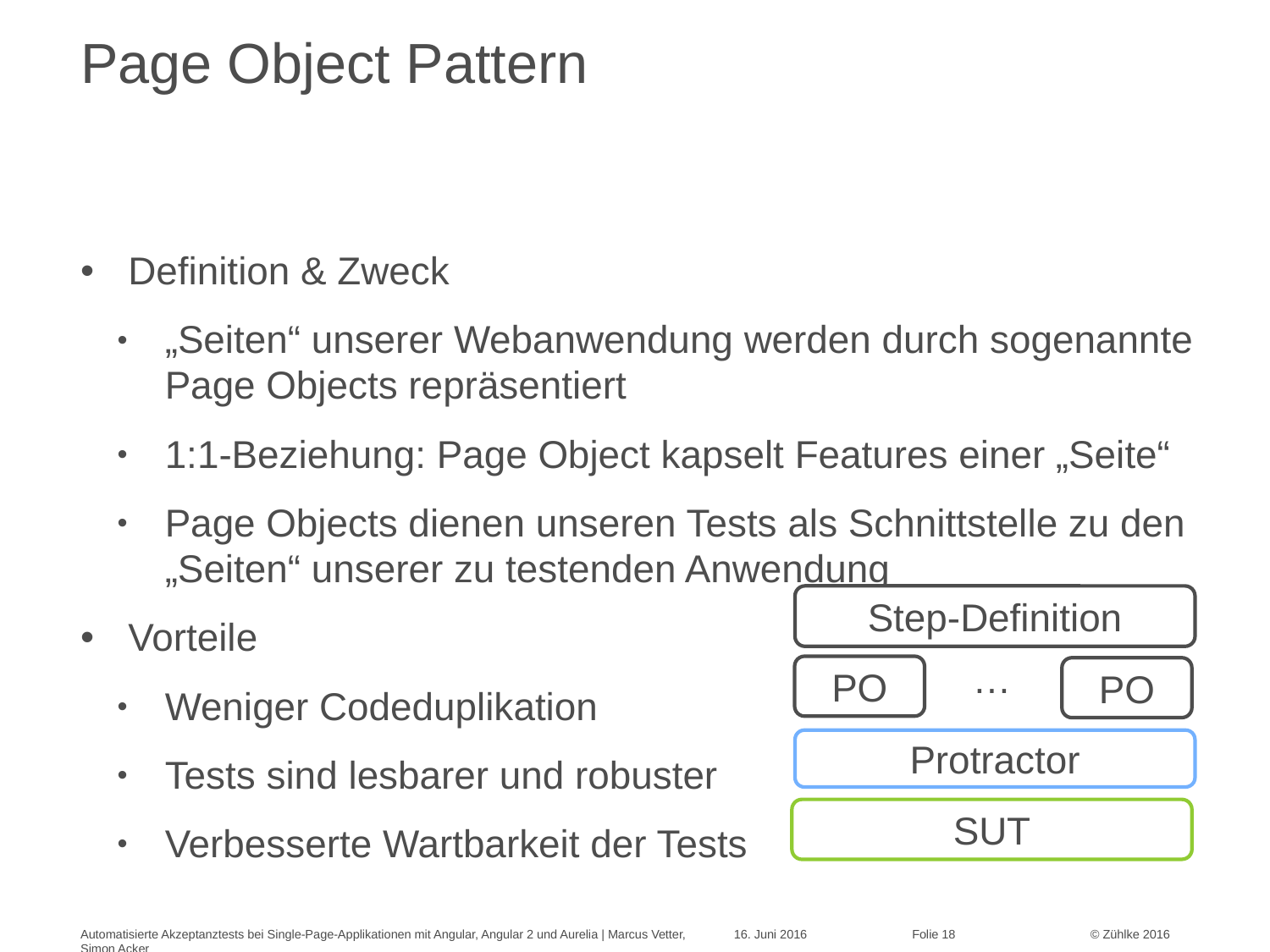

# Page Object Pattern

Definition & Zweck
„Seiten“ unserer Webanwendung werden durch sogenannte Page Objects repräsentiert
1:1-Beziehung: Page Object kapselt Features einer „Seite“
Page Objects dienen unseren Tests als Schnittstelle zu den „Seiten“ unserer zu testenden Anwendung
Vorteile
Weniger Codeduplikation
Tests sind lesbarer und robuster
Verbesserte Wartbarkeit der Tests
Step-Definition
…
PO
PO
Protractor
SUT